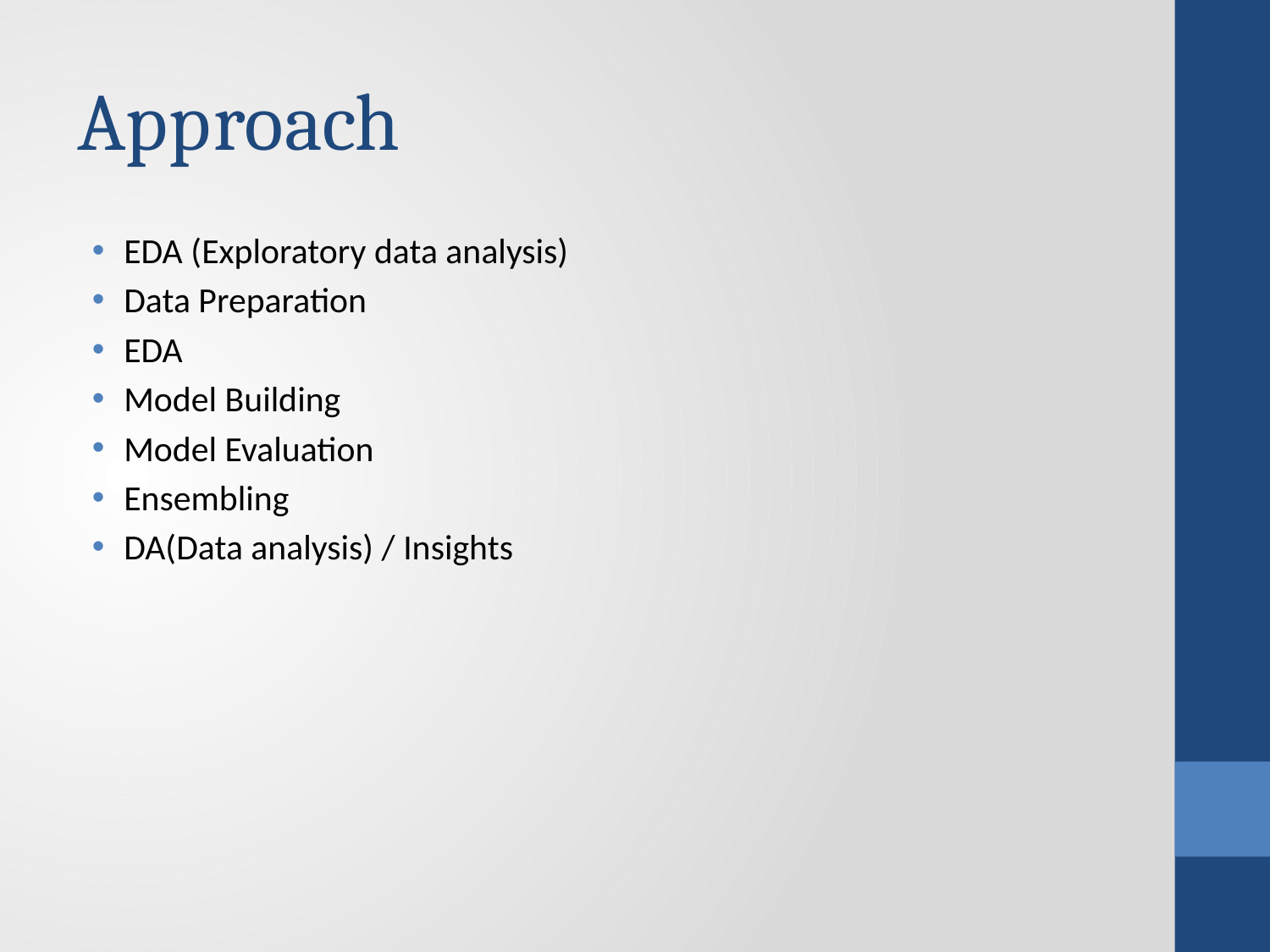

# Approach
EDA (Exploratory data analysis)
Data Preparation
EDA
Model Building
Model Evaluation
Ensembling
DA(Data analysis) / Insights